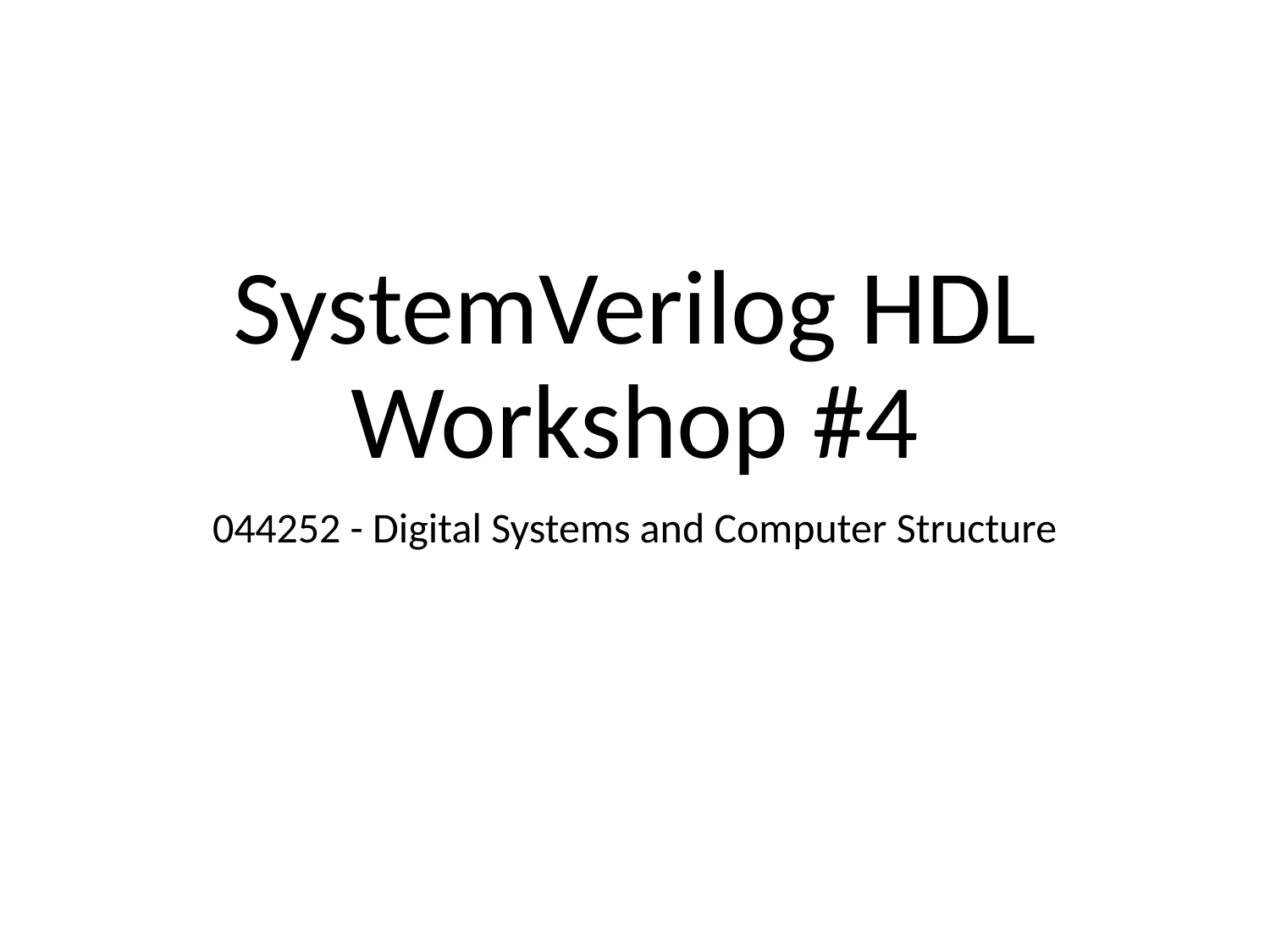

# SystemVerilog HDL Workshop #4
044252 - Digital Systems and Computer Structure